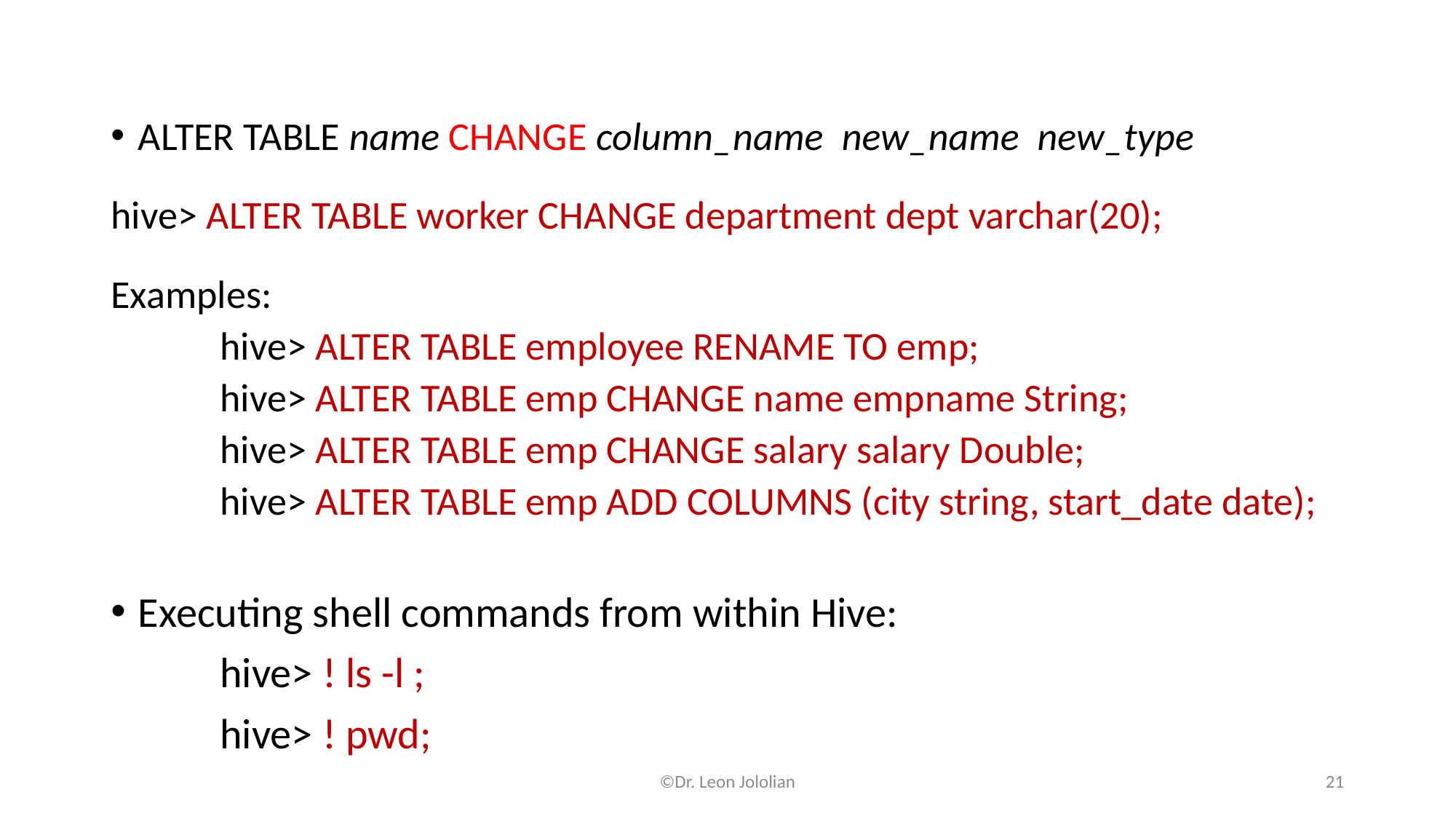

ALTER TABLE name CHANGE column_name  new_name  new_type
hive> ALTER TABLE worker CHANGE department dept varchar(20);
Examples:
	hive> ALTER TABLE employee RENAME TO emp;
	hive> ALTER TABLE emp CHANGE name empname String;
	hive> ALTER TABLE emp CHANGE salary salary Double;
	hive> ALTER TABLE emp ADD COLUMNS (city string, start_date date);

Executing shell commands from within Hive:
	hive> ! ls -l ;
	hive> ! pwd;

©Dr. Leon Jololian
21